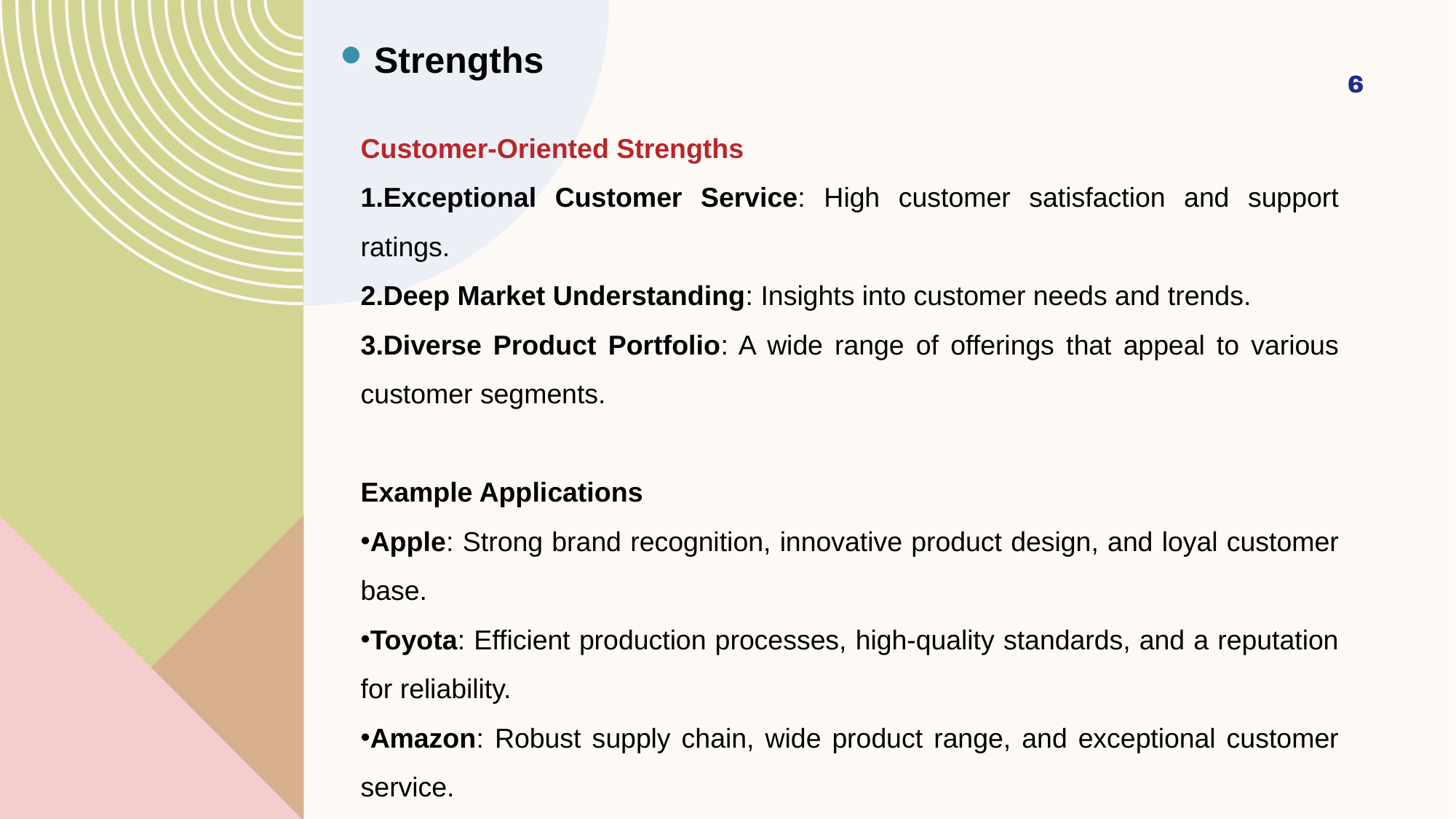

Strengths
6
Customer-Oriented Strengths
Exceptional Customer Service: High customer satisfaction and support ratings.
Deep Market Understanding: Insights into customer needs and trends.
Diverse Product Portfolio: A wide range of offerings that appeal to various customer segments.

Example Applications
Apple: Strong brand recognition, innovative product design, and loyal customer base.
Toyota: Efficient production processes, high-quality standards, and a reputation for reliability.
Amazon: Robust supply chain, wide product range, and exceptional customer service.